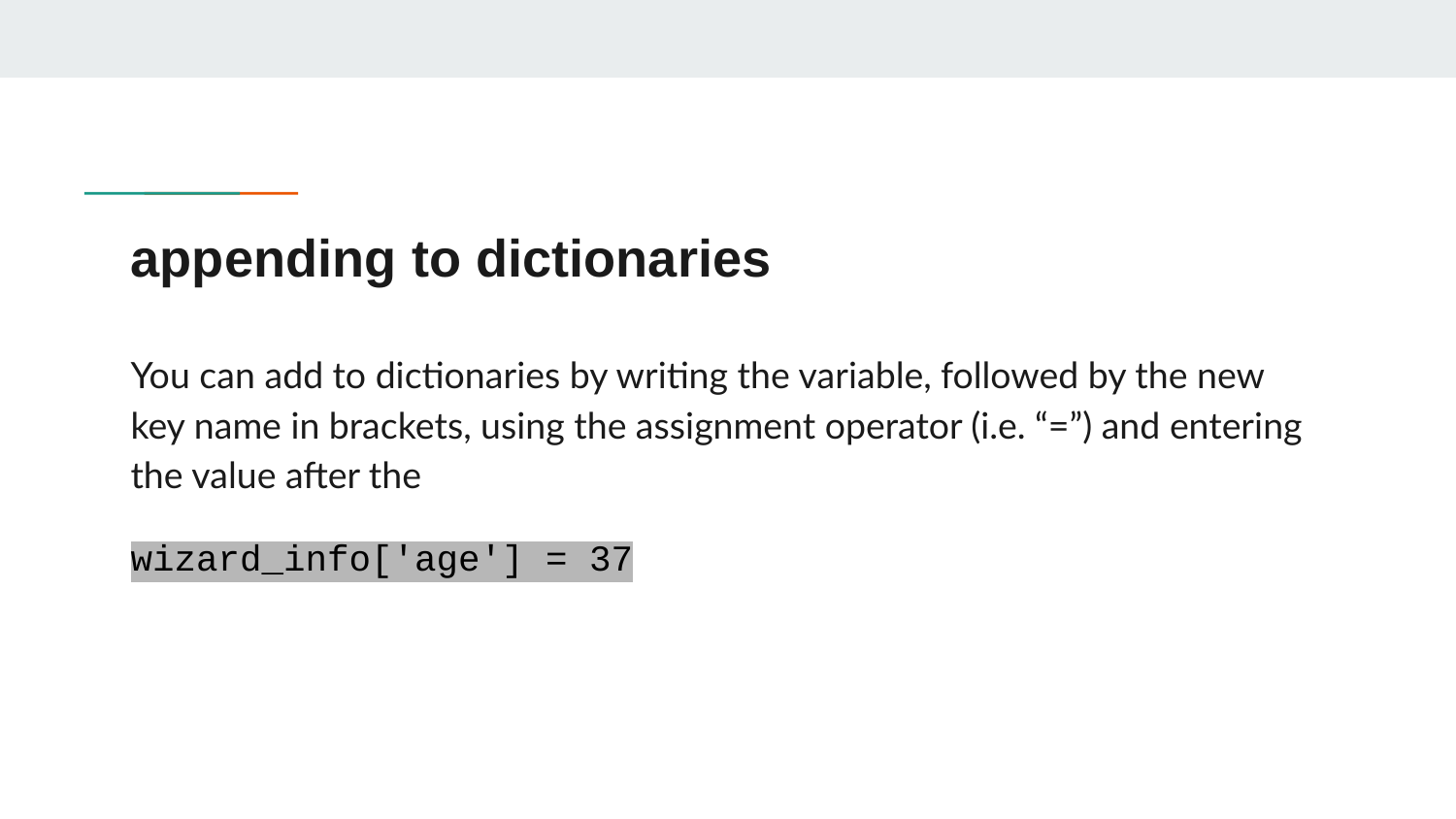

# appending to dictionaries
You can add to dictionaries by writing the variable, followed by the new key name in brackets, using the assignment operator (i.e. “=”) and entering the value after the
wizard_info['age'] = 37